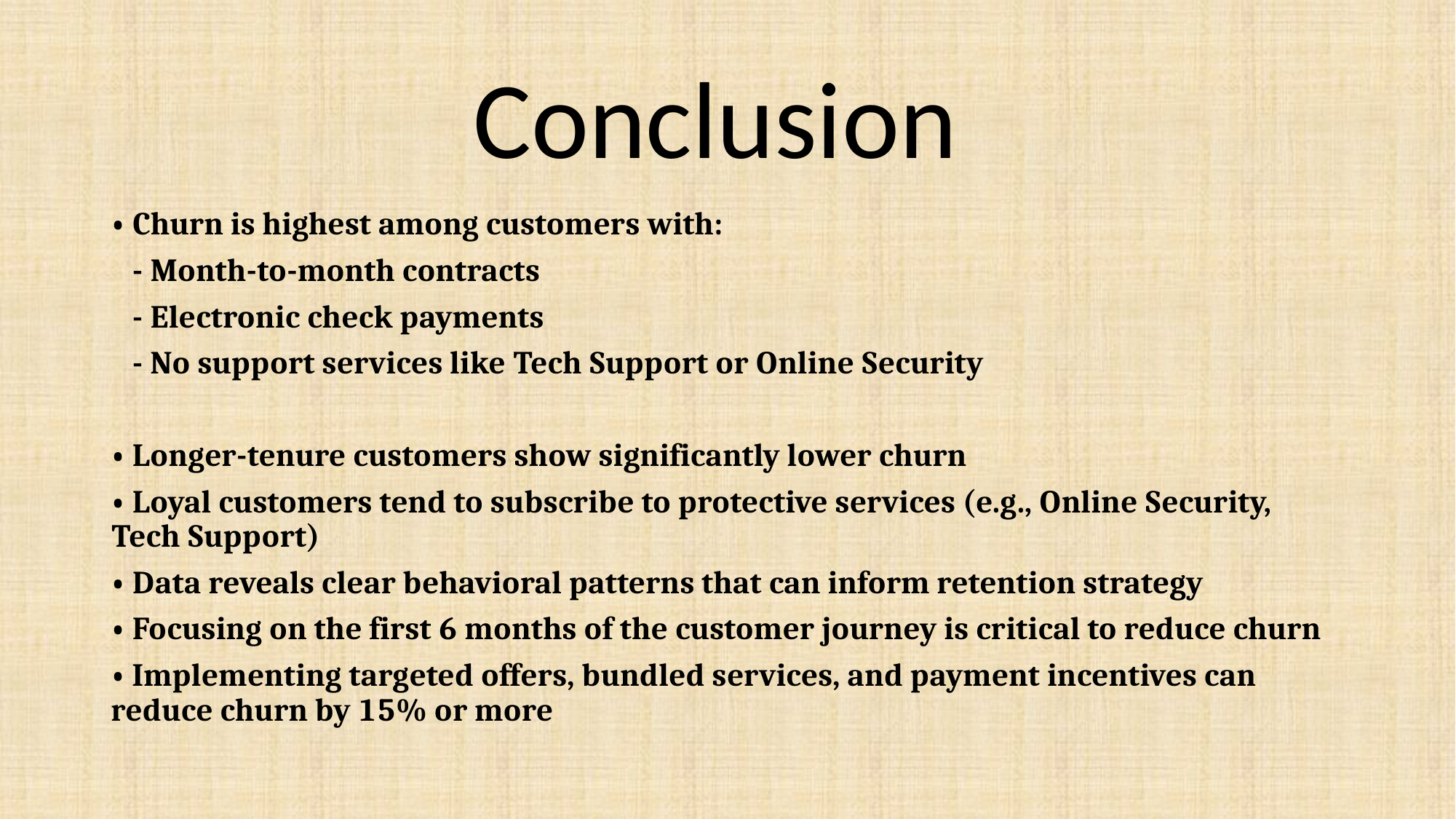

# Conclusion
• Churn is highest among customers with:
   - Month-to-month contracts
   - Electronic check payments
   - No support services like Tech Support or Online Security

• Longer-tenure customers show significantly lower churn
• Loyal customers tend to subscribe to protective services (e.g., Online Security, Tech Support)
• Data reveals clear behavioral patterns that can inform retention strategy
• Focusing on the first 6 months of the customer journey is critical to reduce churn
• Implementing targeted offers, bundled services, and payment incentives can reduce churn by 15% or more